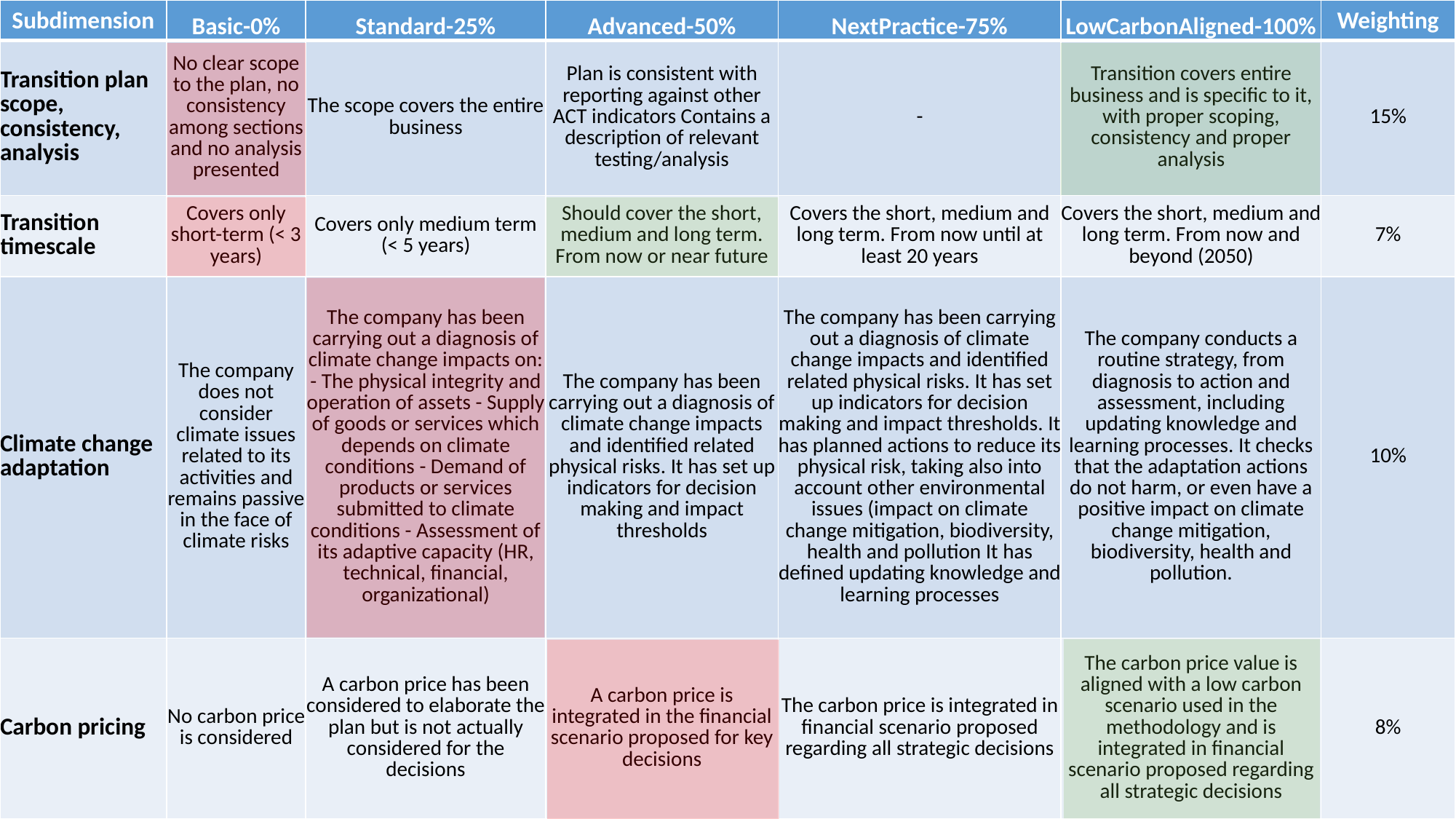

| Subdimension | Basic-0% | Standard-25% | Advanced-50% | NextPractice-75% | LowCarbonAligned-100% | Weighting |
| --- | --- | --- | --- | --- | --- | --- |
| Transition plan scope, consistency, analysis | No clear scope to the plan, no consistency among sections and no analysis presented | The scope covers the entire business | Plan is consistent with reporting against other ACT indicators Contains a description of relevant testing/analysis | - | Transition covers entire business and is specific to it, with proper scoping, consistency and proper analysis | 15% |
| Transition timescale | Covers only short-term (< 3 years) | Covers only medium term (< 5 years) | Should cover the short, medium and long term. From now or near future | Covers the short, medium and long term. From now until at least 20 years | Covers the short, medium and long term. From now and beyond (2050) | 7% |
| Climate change adaptation | The company does not consider climate issues related to its activities and remains passive in the face of climate risks | The company has been carrying out a diagnosis of climate change impacts on: - The physical integrity and operation of assets - Supply of goods or services which depends on climate conditions - Demand of products or services submitted to climate conditions - Assessment of its adaptive capacity (HR, technical, financial, organizational) | The company has been carrying out a diagnosis of climate change impacts and identified related physical risks. It has set up indicators for decision making and impact thresholds | The company has been carrying out a diagnosis of climate change impacts and identified related physical risks. It has set up indicators for decision making and impact thresholds. It has planned actions to reduce its physical risk, taking also into account other environmental issues (impact on climate change mitigation, biodiversity, health and pollution It has defined updating knowledge and learning processes | The company conducts a routine strategy, from diagnosis to action and assessment, including updating knowledge and learning processes. It checks that the adaptation actions do not harm, or even have a positive impact on climate change mitigation, biodiversity, health and pollution. | 10% |
| Carbon pricing | No carbon price is considered | A carbon price has been considered to elaborate the plan but is not actually considered for the decisions | A carbon price is integrated in the financial scenario proposed for key decisions | The carbon price is integrated in financial scenario proposed regarding all strategic decisions | The carbon price value is aligned with a low carbon scenario used in the methodology and is integrated in financial scenario proposed regarding all strategic decisions | 8% |